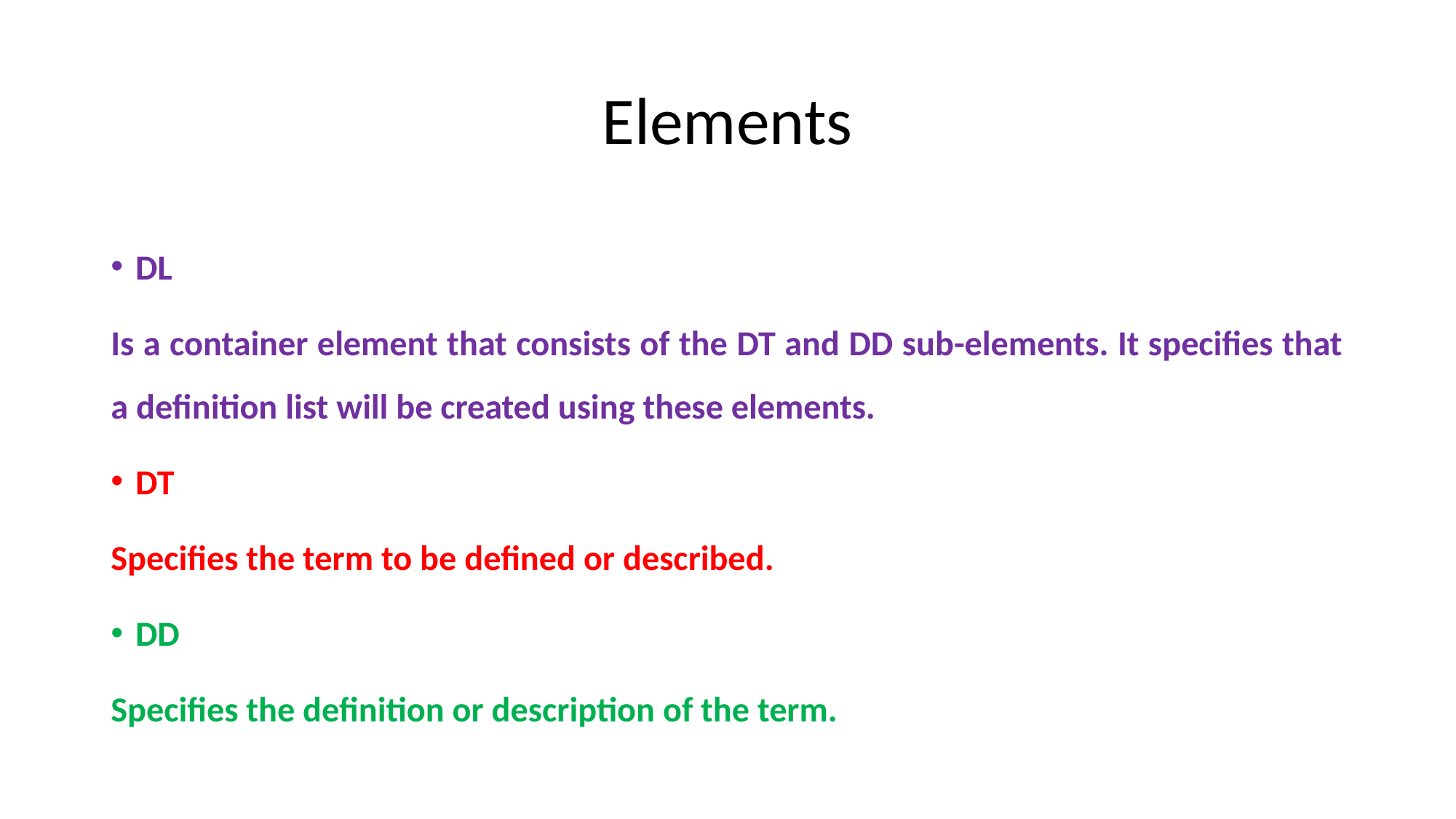

# Elements
DL
Is a container element that consists of the DT and DD sub-elements. It specifies that a definition list will be created using these elements.
DT
Specifies the term to be defined or described.
DD
Specifies the definition or description of the term.